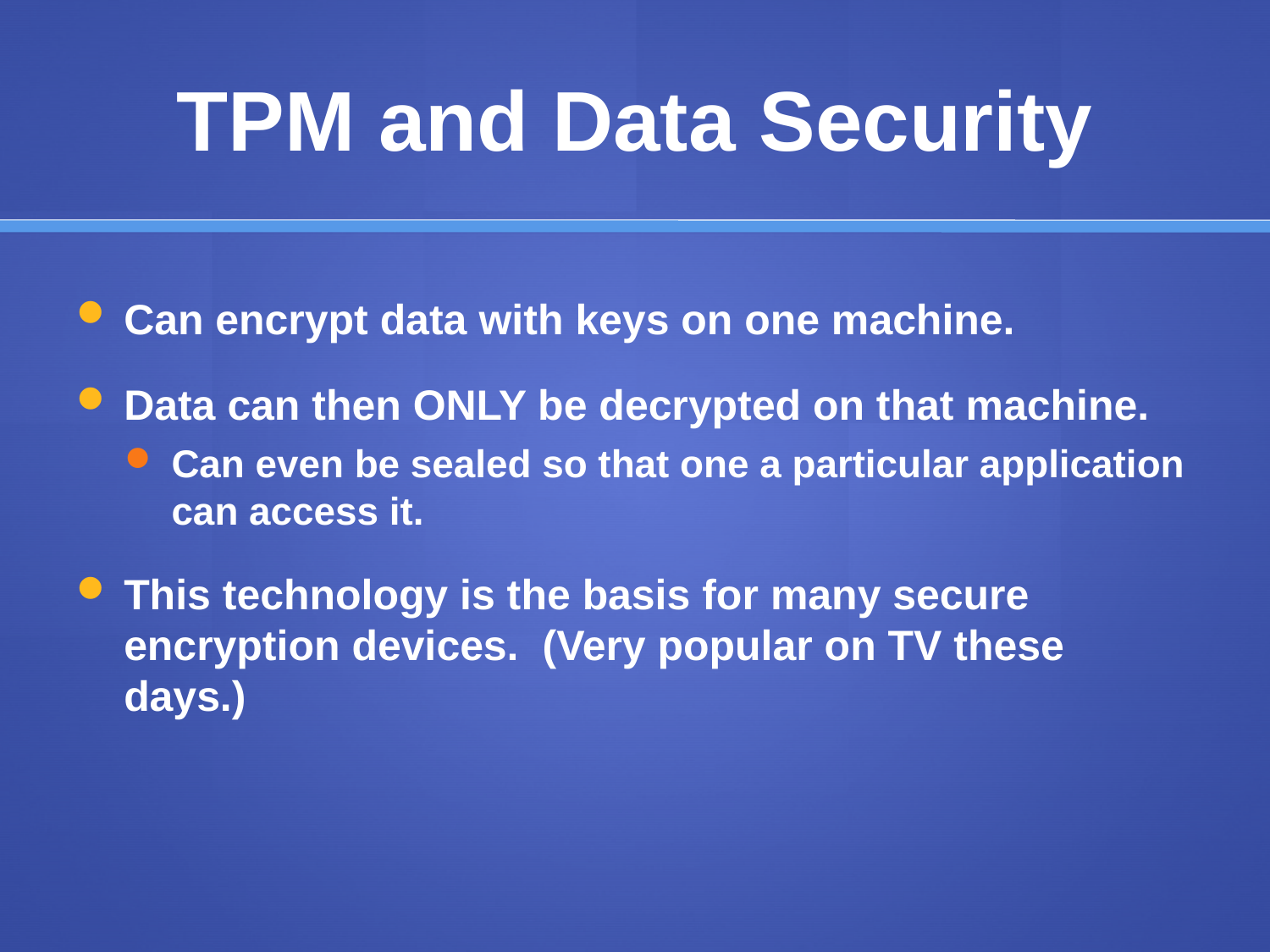

# TPM and Data Security
Can encrypt data with keys on one machine.
Data can then ONLY be decrypted on that machine.
Can even be sealed so that one a particular application can access it.
This technology is the basis for many secure encryption devices.  (Very popular on TV these days.)